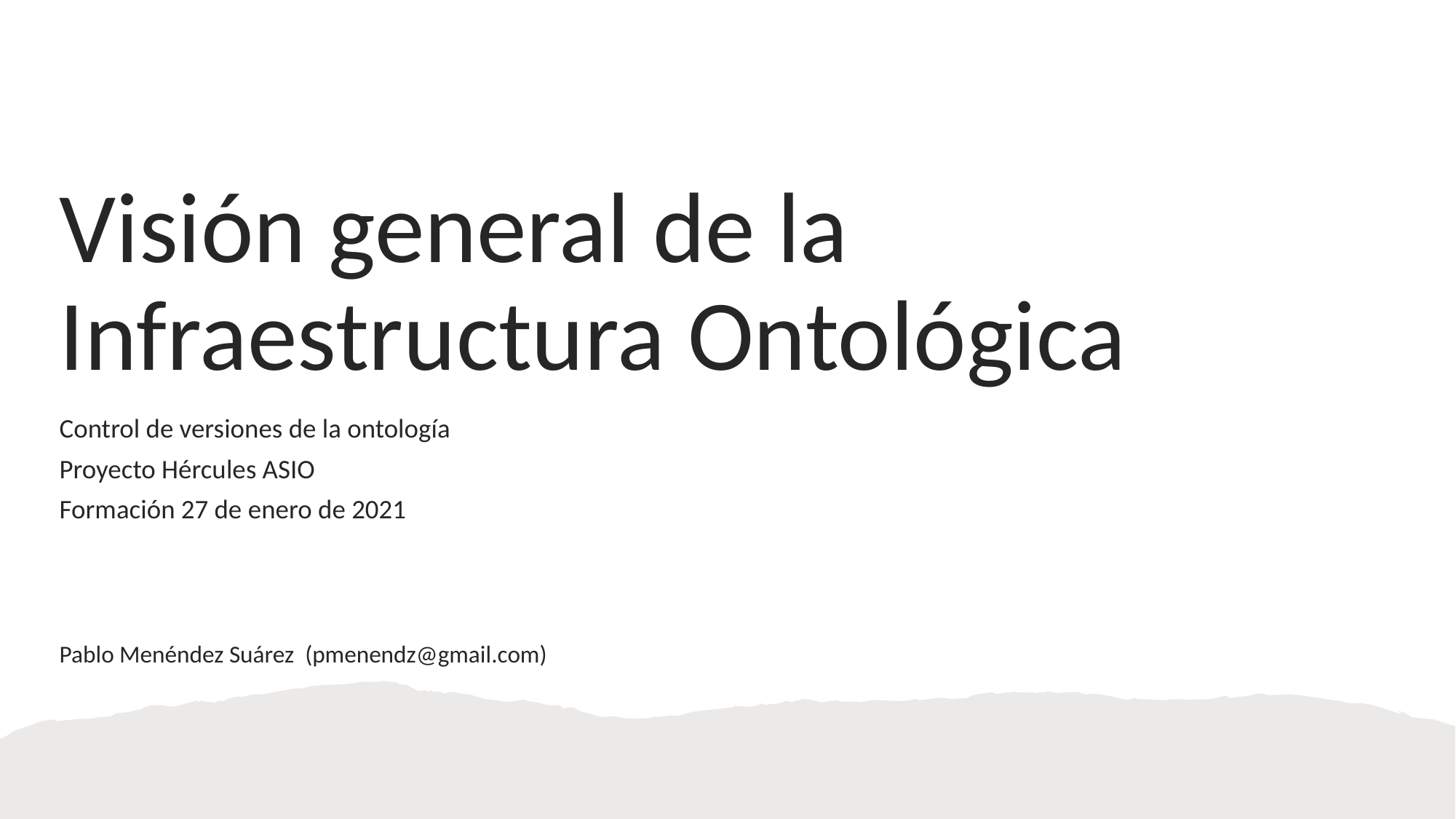

# Visión general de la Infraestructura Ontológica
Control de versiones de la ontología
Proyecto Hércules ASIO
Formación 27 de enero de 2021
Pablo Menéndez Suárez  (pmenendz@gmail.com)